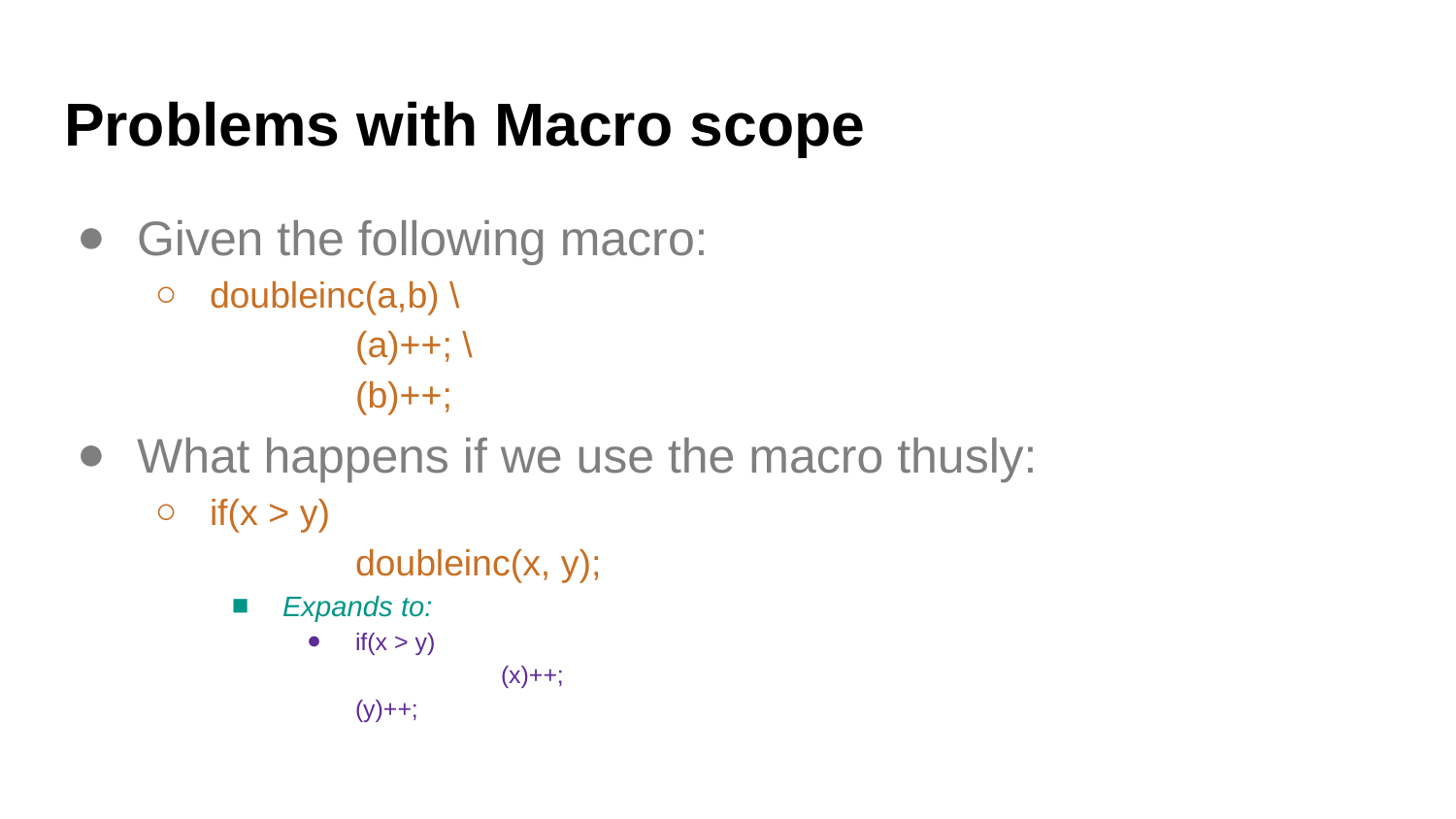

# Problems with Macro scope
Given the following macro:
doubleinc(a,b) \
	(a)++; \
	(b)++;
What happens if we use the macro thusly:
if(x > y)
	doubleinc(x, y);
Expands to:
if(x > y)
	(x)++;
(y)++;